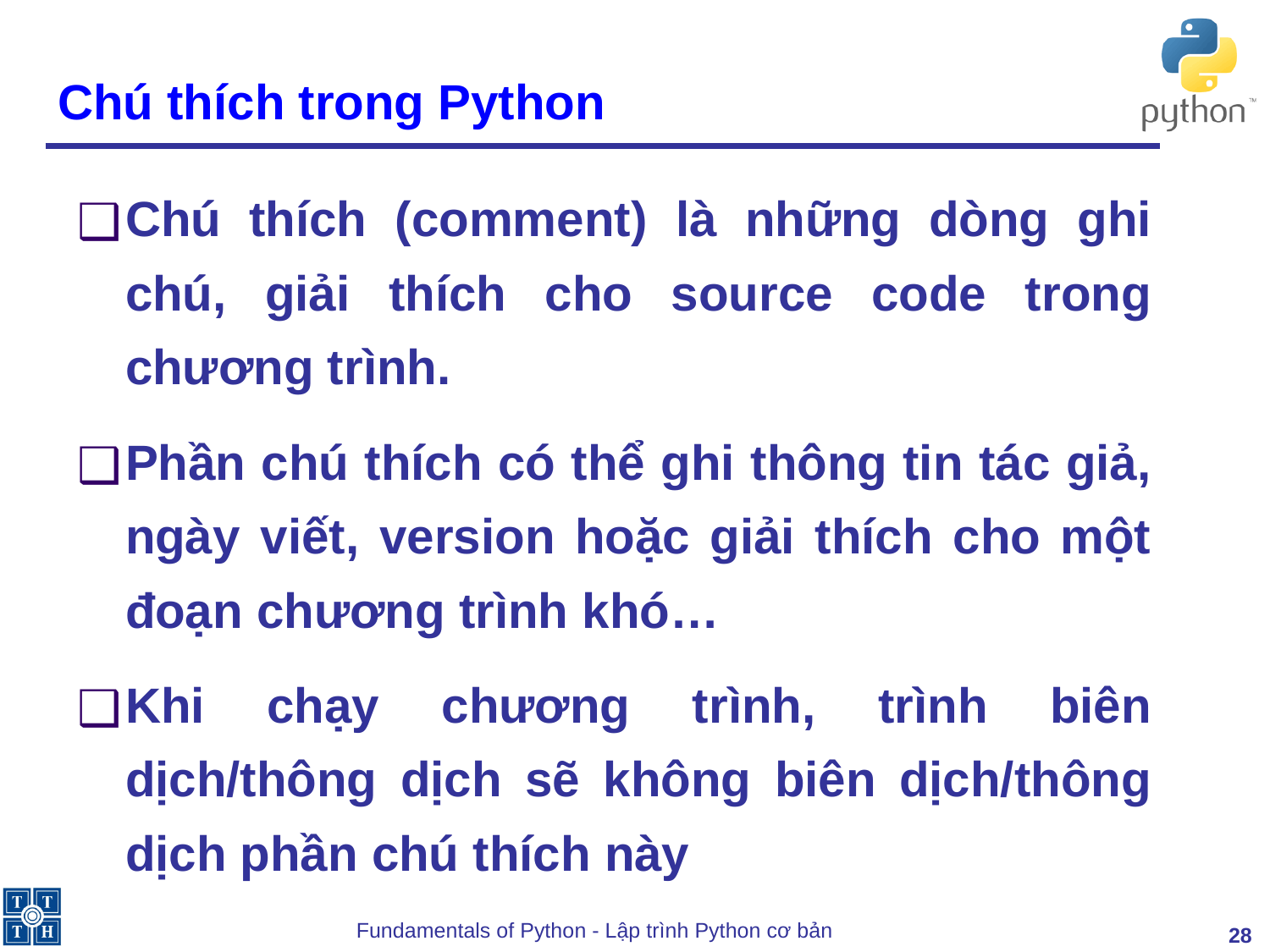

# Chú thích trong Python
Chú thích (comment) là những dòng ghi chú, giải thích cho source code trong chương trình.
Phần chú thích có thể ghi thông tin tác giả, ngày viết, version hoặc giải thích cho một đoạn chương trình khó…
Khi chạy chương trình, trình biên dịch/thông dịch sẽ không biên dịch/thông dịch phần chú thích này

28